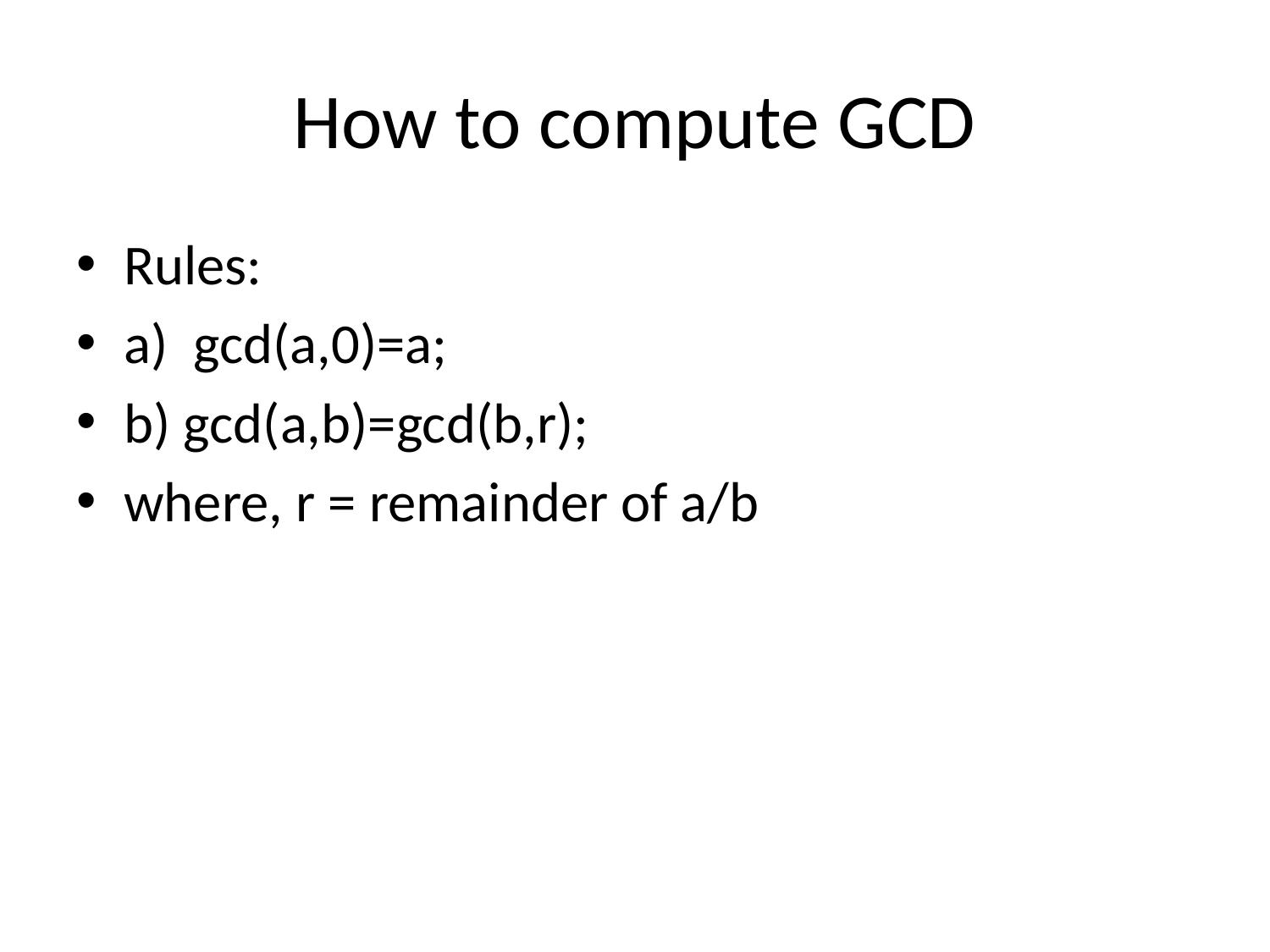

# How to compute GCD
Rules:
a)  gcd(a,0)=a;
b) gcd(a,b)=gcd(b,r);
where, r = remainder of a/b